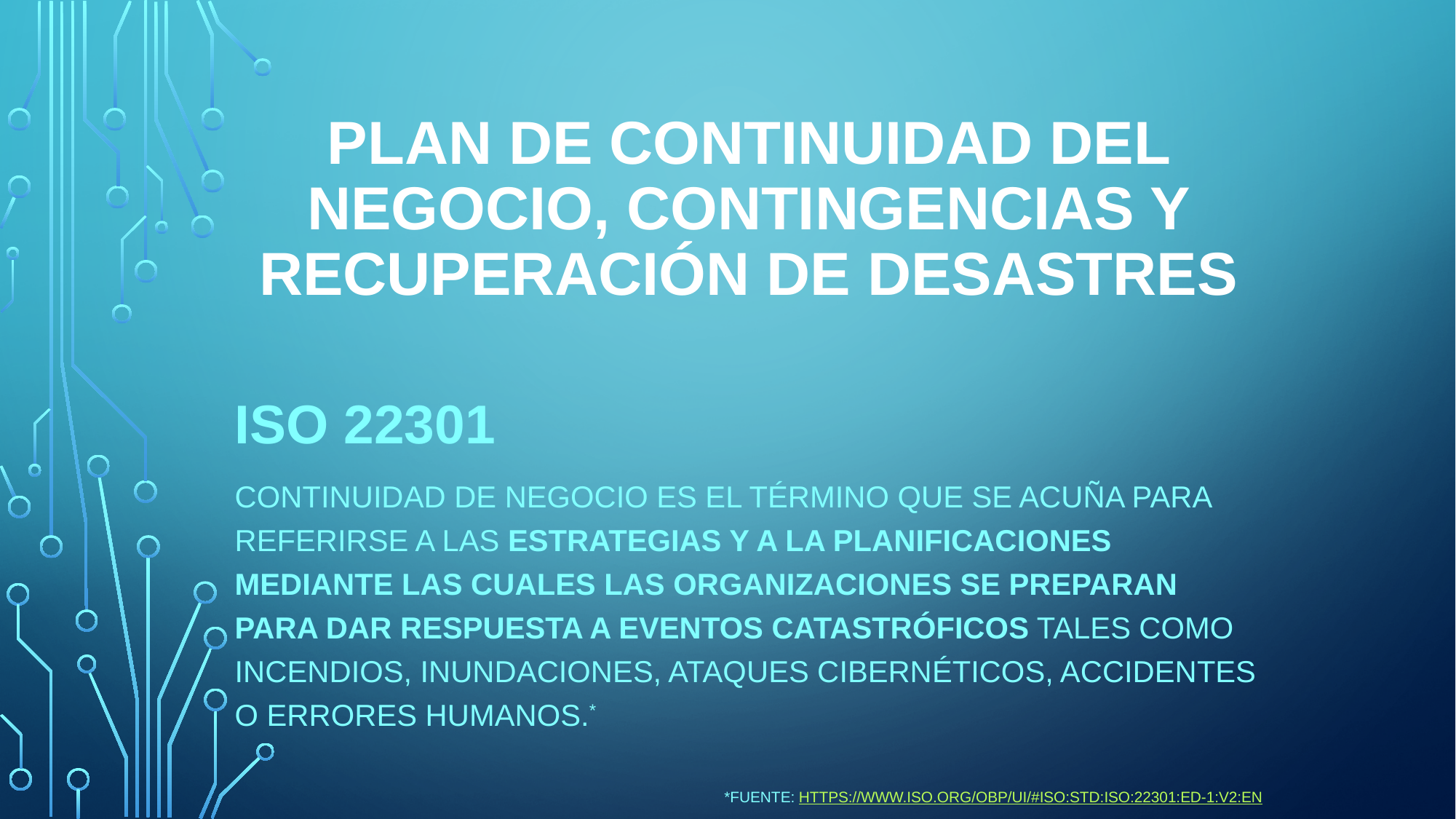

# Plan de continuidad del negocio, contingencias y recuperación de desastres
ISO 22301
Continuidad de negocio es el término que se acuña para referirse a las estrategias y a la planificaciones mediante las cuales las organizaciones se preparan para dar respuesta a eventos catastróficos tales como incendios, inundaciones, ataques cibernéticos, accidentes o errores humanos.*

*Fuente: https://www.iso.org/obp/ui/#iso:std:iso:22301:ed-1:v2:en